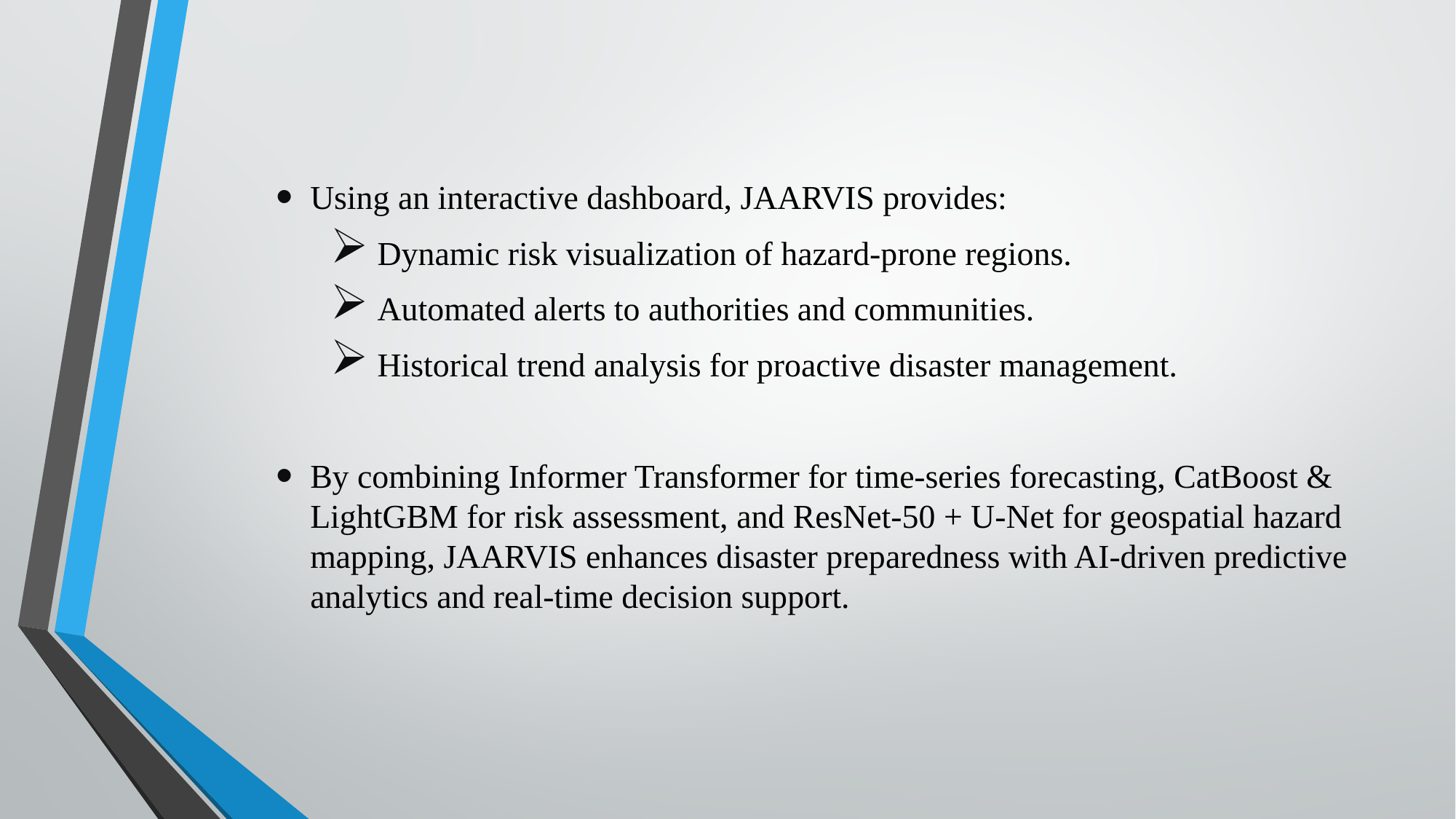

Using an interactive dashboard, JAARVIS provides:
 Dynamic risk visualization of hazard-prone regions.
 Automated alerts to authorities and communities.
 Historical trend analysis for proactive disaster management.

By combining Informer Transformer for time-series forecasting, CatBoost & LightGBM for risk assessment, and ResNet-50 + U-Net for geospatial hazard mapping, JAARVIS enhances disaster preparedness with AI-driven predictive analytics and real-time decision support.